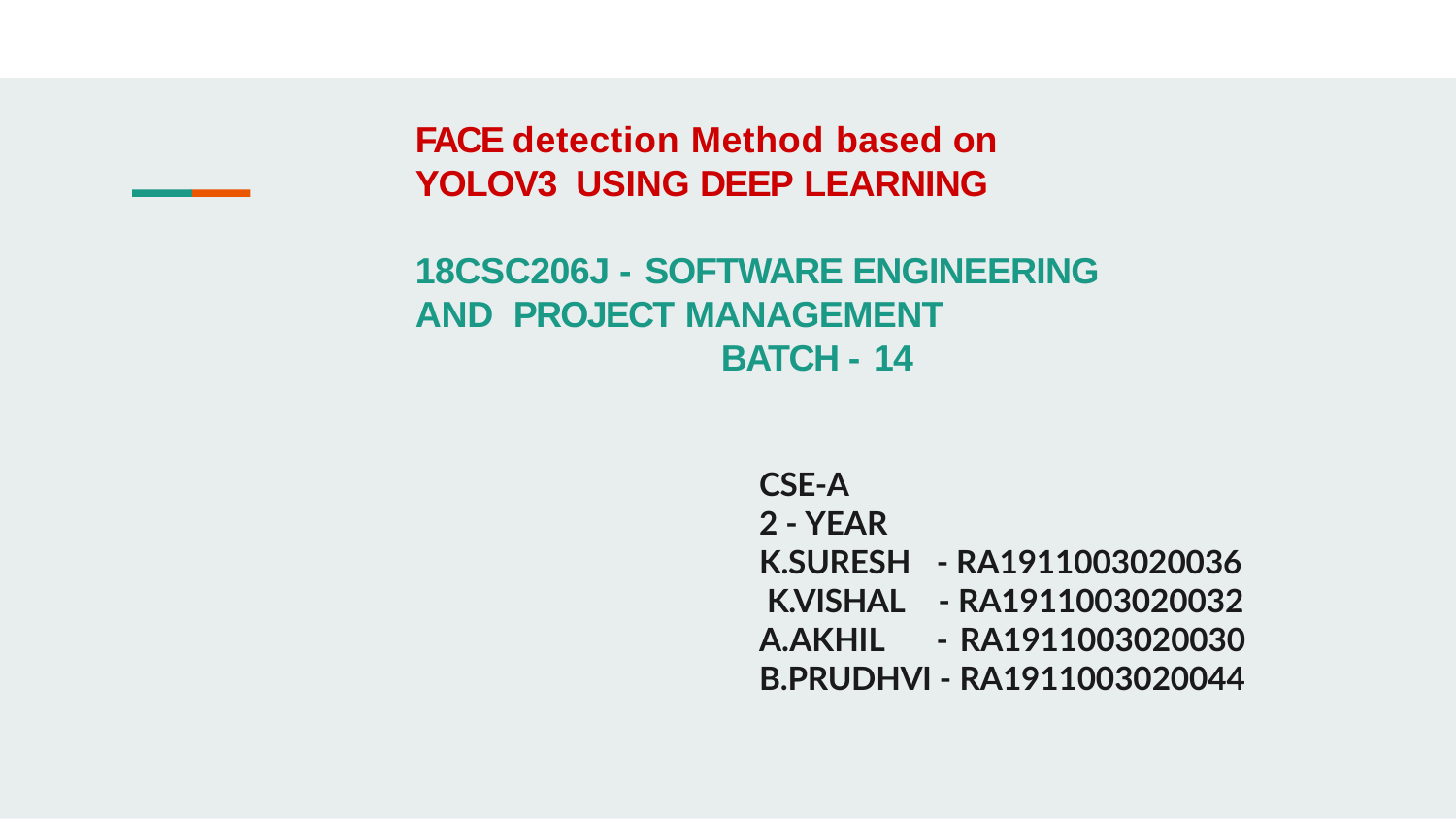

# FACE detection Method based on YOLOV3  USING DEEP LEARNING

18CSC206J - SOFTWARE ENGINEERING AND  PROJECT MANAGEMENT
BATCH - 14
CSE-A
2 - YEAR  K.SURESH  K.VISHAL  A.AKHIL
- RA1911003020036
- RA1911003020032
- RA1911003020030
B.PRUDHVI - RA1911003020044